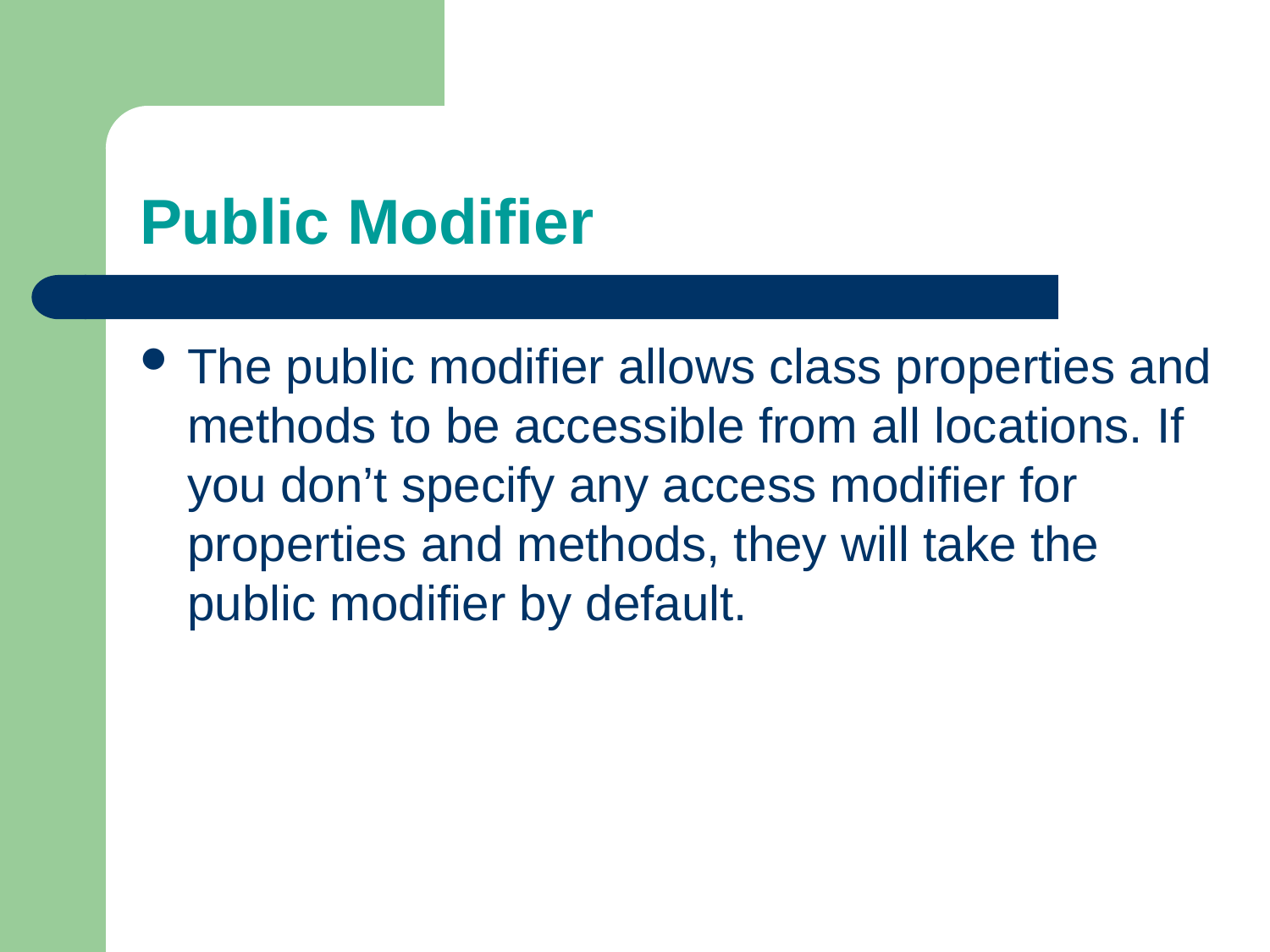

# Public Modifier
The public modifier allows class properties and methods to be accessible from all locations. If you don’t specify any access modifier for properties and methods, they will take the public modifier by default.